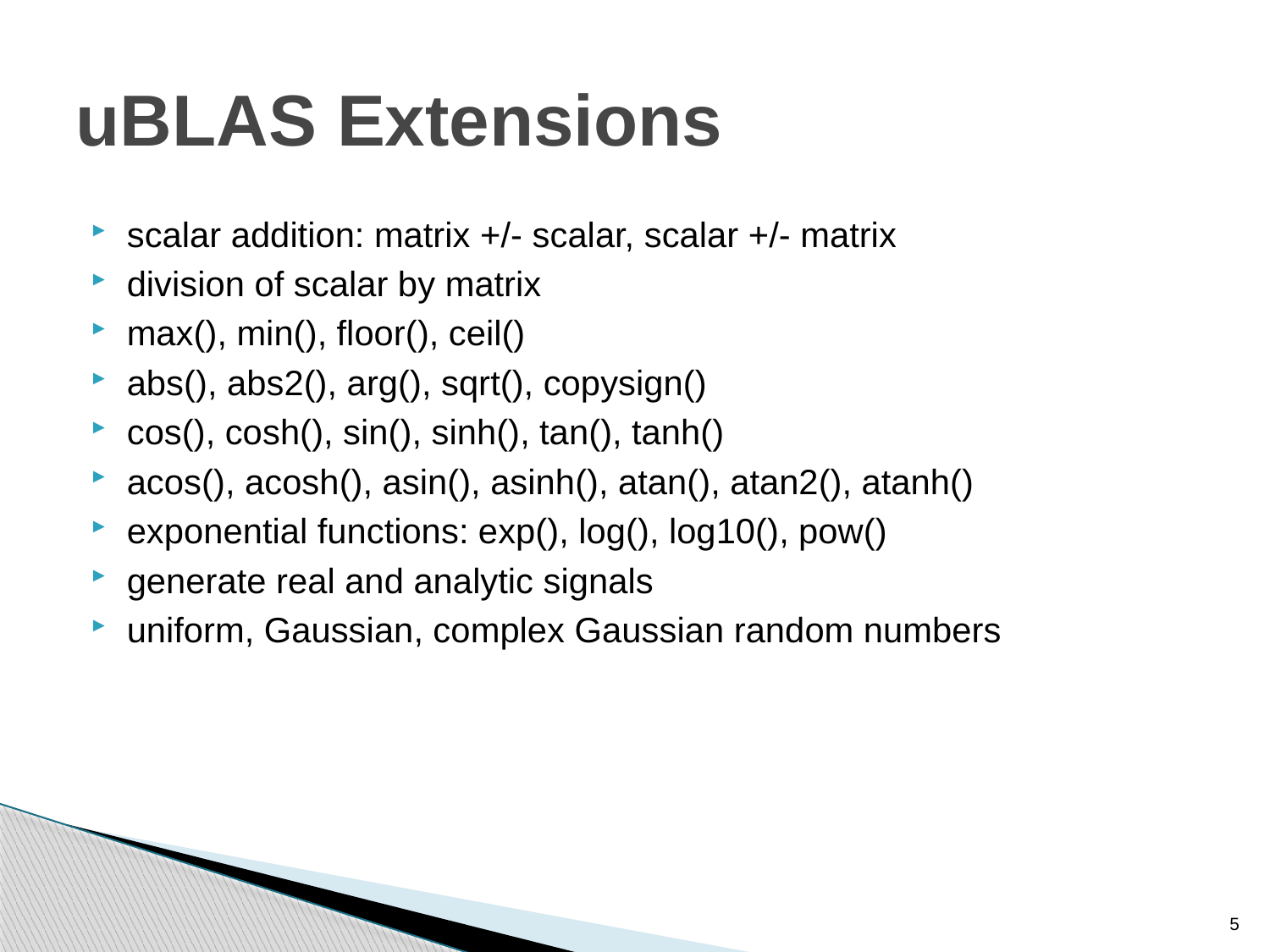

# uBLAS Extensions
scalar addition: matrix +/- scalar, scalar +/- matrix
division of scalar by matrix
max(), min(), floor(), ceil()
abs(), abs2(), arg(), sqrt(), copysign()
cos(), cosh(), sin(), sinh(), tan(), tanh()
acos(), acosh(), asin(), asinh(), atan(), atan2(), atanh()
exponential functions: exp(), log(), log10(), pow()
generate real and analytic signals
uniform, Gaussian, complex Gaussian random numbers
5